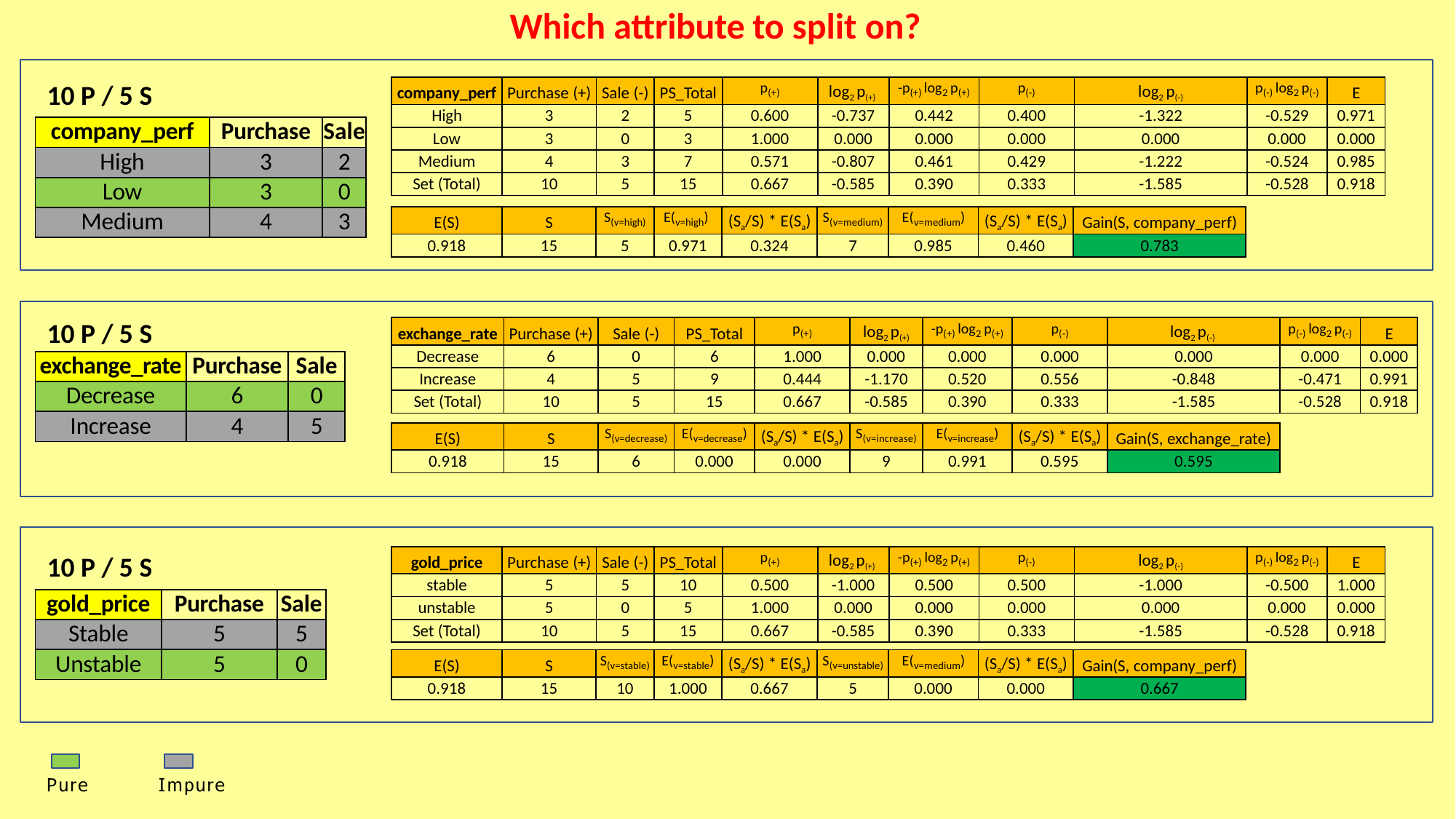

# Which attribute to split on?

10 P / 5 S
| company\_perf | Purchase (+) | Sale (-) | PS\_Total | p(+) | log2 p(+) | -p(+) log2 p(+) | p(-) | log2 p(-) | p(-) log2 p(-) | E |
| --- | --- | --- | --- | --- | --- | --- | --- | --- | --- | --- |
| High | 3 | 2 | 5 | 0.600 | -0.737 | 0.442 | 0.400 | -1.322 | -0.529 | 0.971 |
| Low | 3 | 0 | 3 | 1.000 | 0.000 | 0.000 | 0.000 | 0.000 | 0.000 | 0.000 |
| Medium | 4 | 3 | 7 | 0.571 | -0.807 | 0.461 | 0.429 | -1.222 | -0.524 | 0.985 |
| Set (Total) | 10 | 5 | 15 | 0.667 | -0.585 | 0.390 | 0.333 | -1.585 | -0.528 | 0.918 |
| company\_perf | Purchase | Sale |
| --- | --- | --- |
| High | 3 | 2 |
| Low | 3 | 0 |
| Medium | 4 | 3 |
| E(S) | S | S(v=high) | E(v=high) | (Sa/S) \* E(Sa) | S(v=medium) | E(v=medium) | (Sa/S) \* E(Sa) | Gain(S, company\_perf) |
| --- | --- | --- | --- | --- | --- | --- | --- | --- |
| 0.918 | 15 | 5 | 0.971 | 0.324 | 7 | 0.985 | 0.460 | 0.783 |

10 P / 5 S
| exchange\_rate | Purchase (+) | Sale (-) | PS\_Total | p(+) | log2 p(+) | -p(+) log2 p(+) | p(-) | log2 p(-) | p(-) log2 p(-) | E |
| --- | --- | --- | --- | --- | --- | --- | --- | --- | --- | --- |
| Decrease | 6 | 0 | 6 | 1.000 | 0.000 | 0.000 | 0.000 | 0.000 | 0.000 | 0.000 |
| Increase | 4 | 5 | 9 | 0.444 | -1.170 | 0.520 | 0.556 | -0.848 | -0.471 | 0.991 |
| Set (Total) | 10 | 5 | 15 | 0.667 | -0.585 | 0.390 | 0.333 | -1.585 | -0.528 | 0.918 |
| exchange\_rate | Purchase | Sale |
| --- | --- | --- |
| Decrease | 6 | 0 |
| Increase | 4 | 5 |
| E(S) | S | S(v=decrease) | E(v=decrease) | (Sa/S) \* E(Sa) | S(v=increase) | E(v=increase) | (Sa/S) \* E(Sa) | Gain(S, exchange\_rate) |
| --- | --- | --- | --- | --- | --- | --- | --- | --- |
| 0.918 | 15 | 6 | 0.000 | 0.000 | 9 | 0.991 | 0.595 | 0.595 |

| gold\_price | Purchase (+) | Sale (-) | PS\_Total | p(+) | log2 p(+) | -p(+) log2 p(+) | p(-) | log2 p(-) | p(-) log2 p(-) | E |
| --- | --- | --- | --- | --- | --- | --- | --- | --- | --- | --- |
| stable | 5 | 5 | 10 | 0.500 | -1.000 | 0.500 | 0.500 | -1.000 | -0.500 | 1.000 |
| unstable | 5 | 0 | 5 | 1.000 | 0.000 | 0.000 | 0.000 | 0.000 | 0.000 | 0.000 |
| Set (Total) | 10 | 5 | 15 | 0.667 | -0.585 | 0.390 | 0.333 | -1.585 | -0.528 | 0.918 |
10 P / 5 S
| gold\_price | Purchase | Sale |
| --- | --- | --- |
| Stable | 5 | 5 |
| Unstable | 5 | 0 |
| E(S) | S | S(v=stable) | E(v=stable) | (Sa/S) \* E(Sa) | S(v=unstable) | E(v=medium) | (Sa/S) \* E(Sa) | Gain(S, company\_perf) |
| --- | --- | --- | --- | --- | --- | --- | --- | --- |
| 0.918 | 15 | 10 | 1.000 | 0.667 | 5 | 0.000 | 0.000 | 0.667 |

Pure
Impure